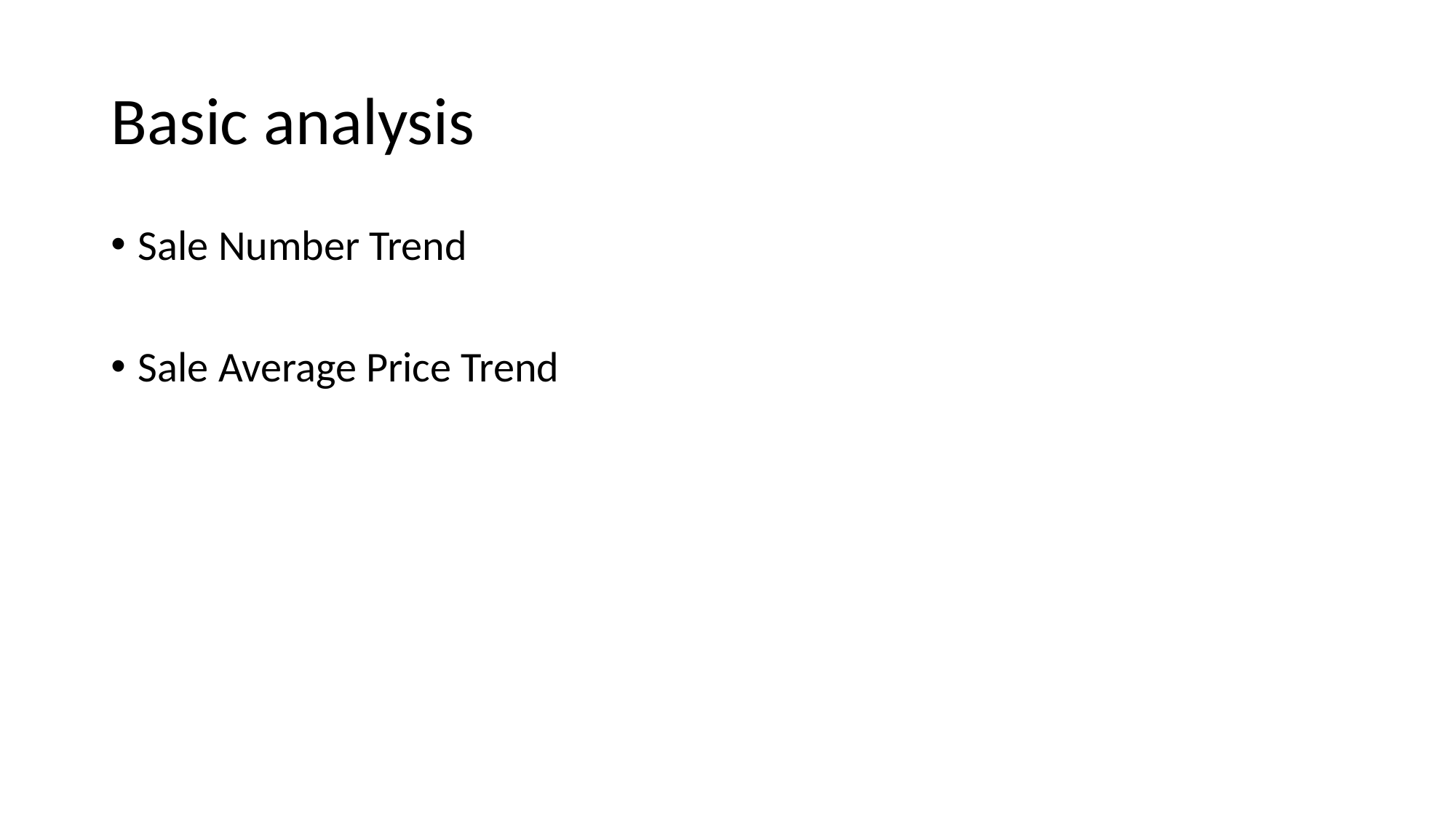

# Basic analysis
Sale Number Trend

Sale Average Price Trend